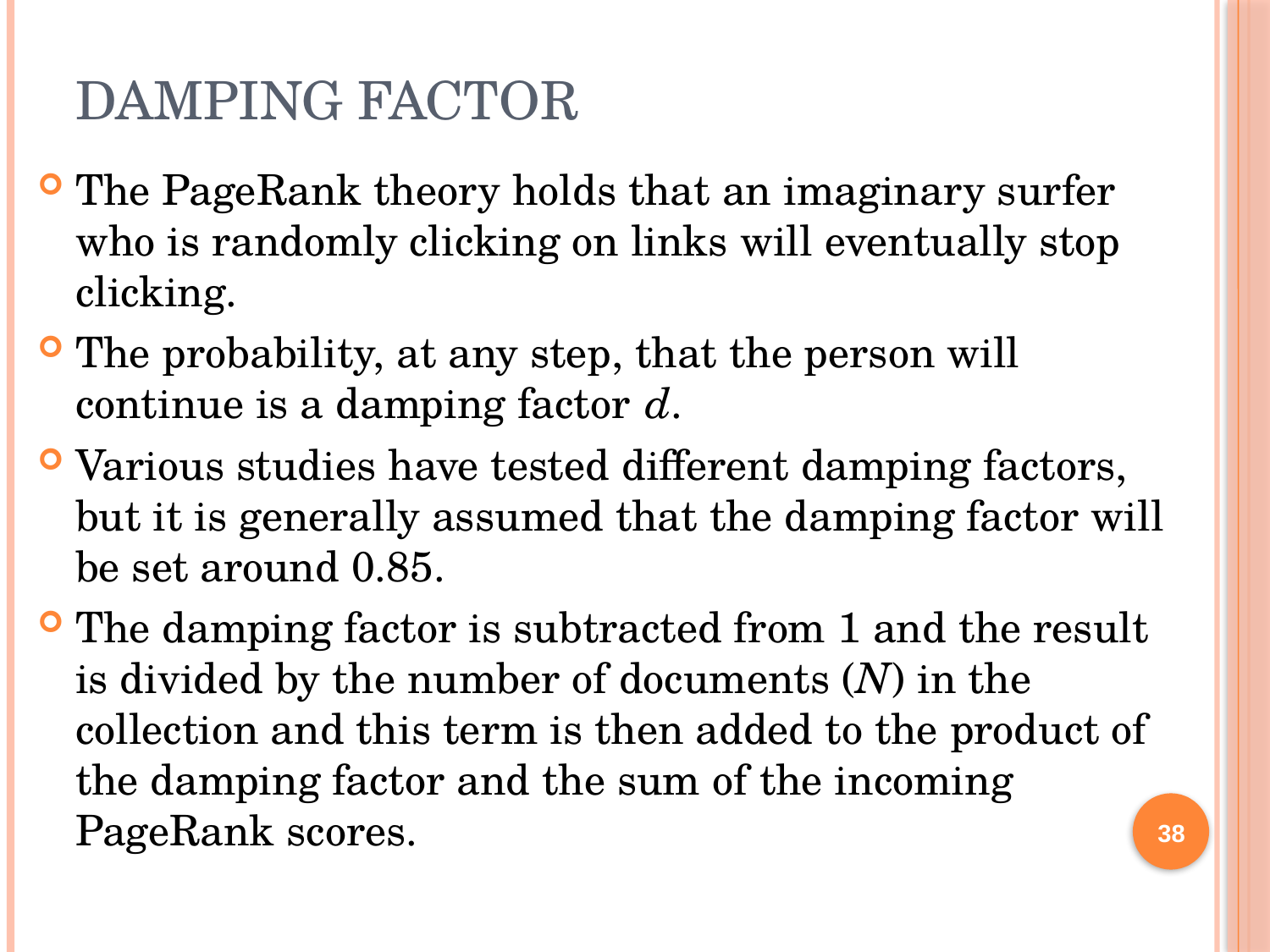

# Damping Factor
The PageRank theory holds that an imaginary surfer who is randomly clicking on links will eventually stop clicking.
The probability, at any step, that the person will continue is a damping factor d.
Various studies have tested different damping factors, but it is generally assumed that the damping factor will be set around 0.85.
The damping factor is subtracted from 1 and the result is divided by the number of documents (N) in the collection and this term is then added to the product of the damping factor and the sum of the incoming PageRank scores.
38